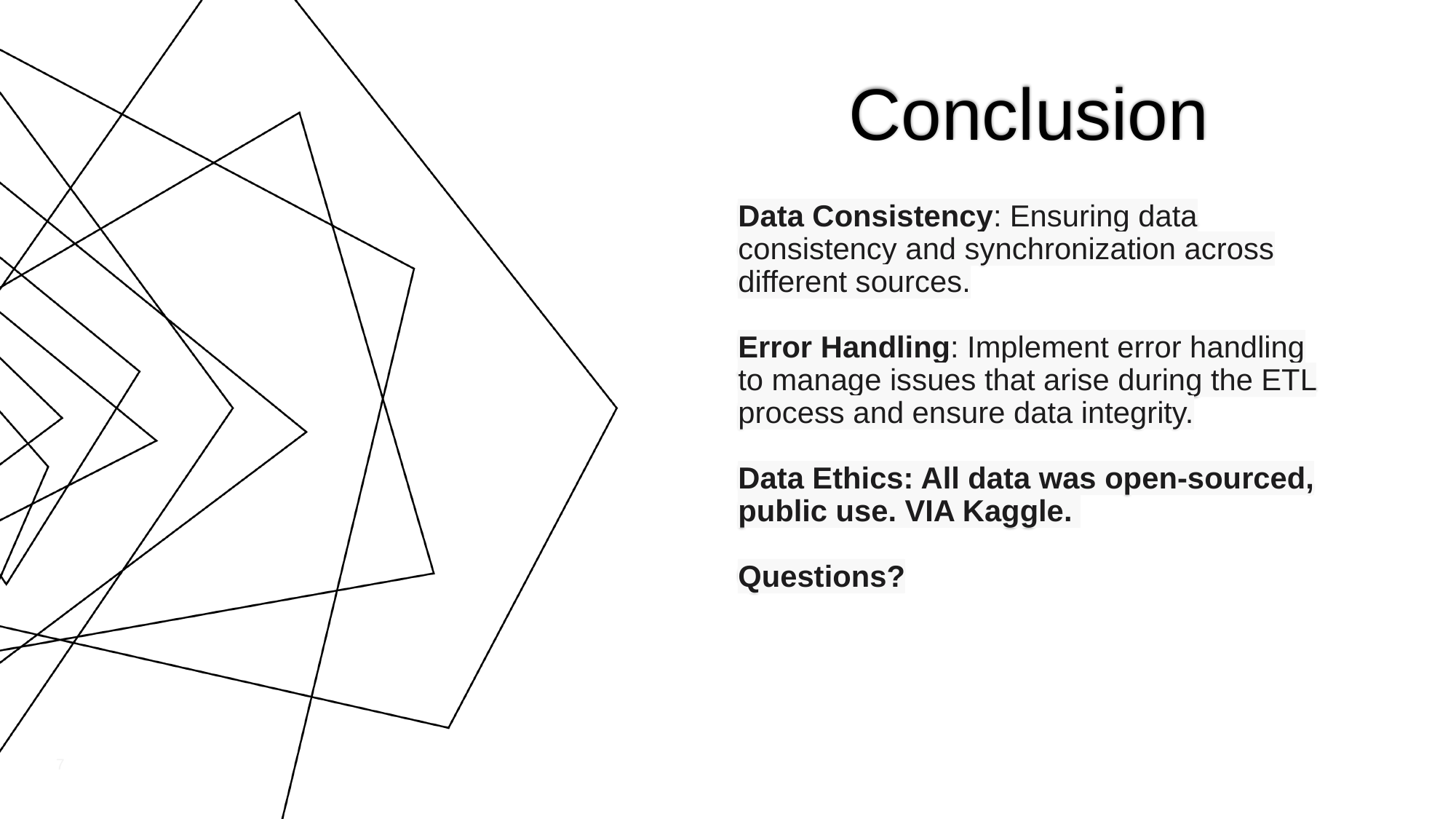

# Conclusion
Data Consistency: Ensuring data consistency and synchronization across different sources.

Error Handling: Implement error handling to manage issues that arise during the ETL process and ensure data integrity.

Data Ethics: All data was open-sourced, public use. VIA Kaggle.

Questions?
7